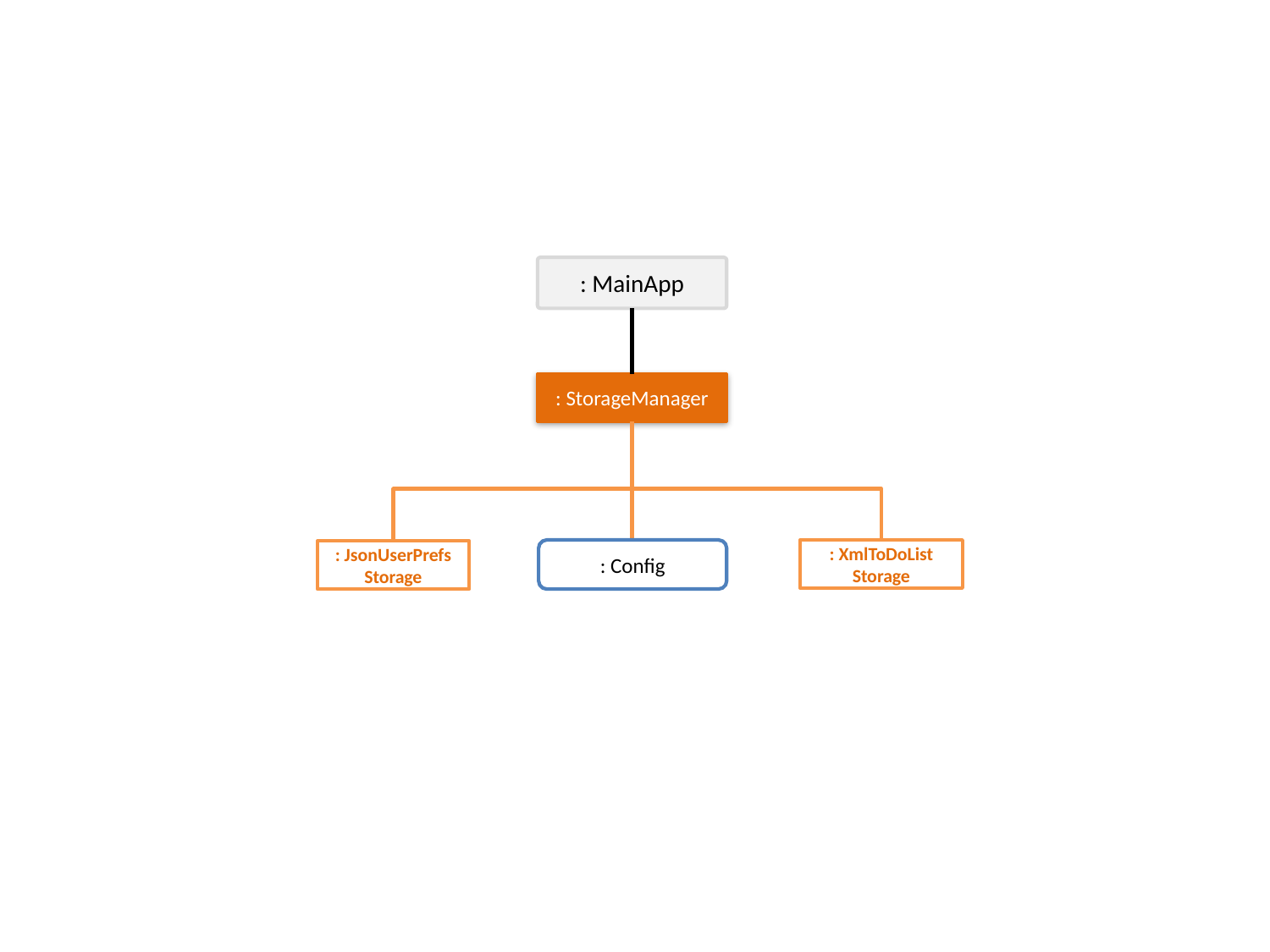

: MainApp
: StorageManager
: Config
: XmlToDoList
Storage
: JsonUserPrefs
Storage